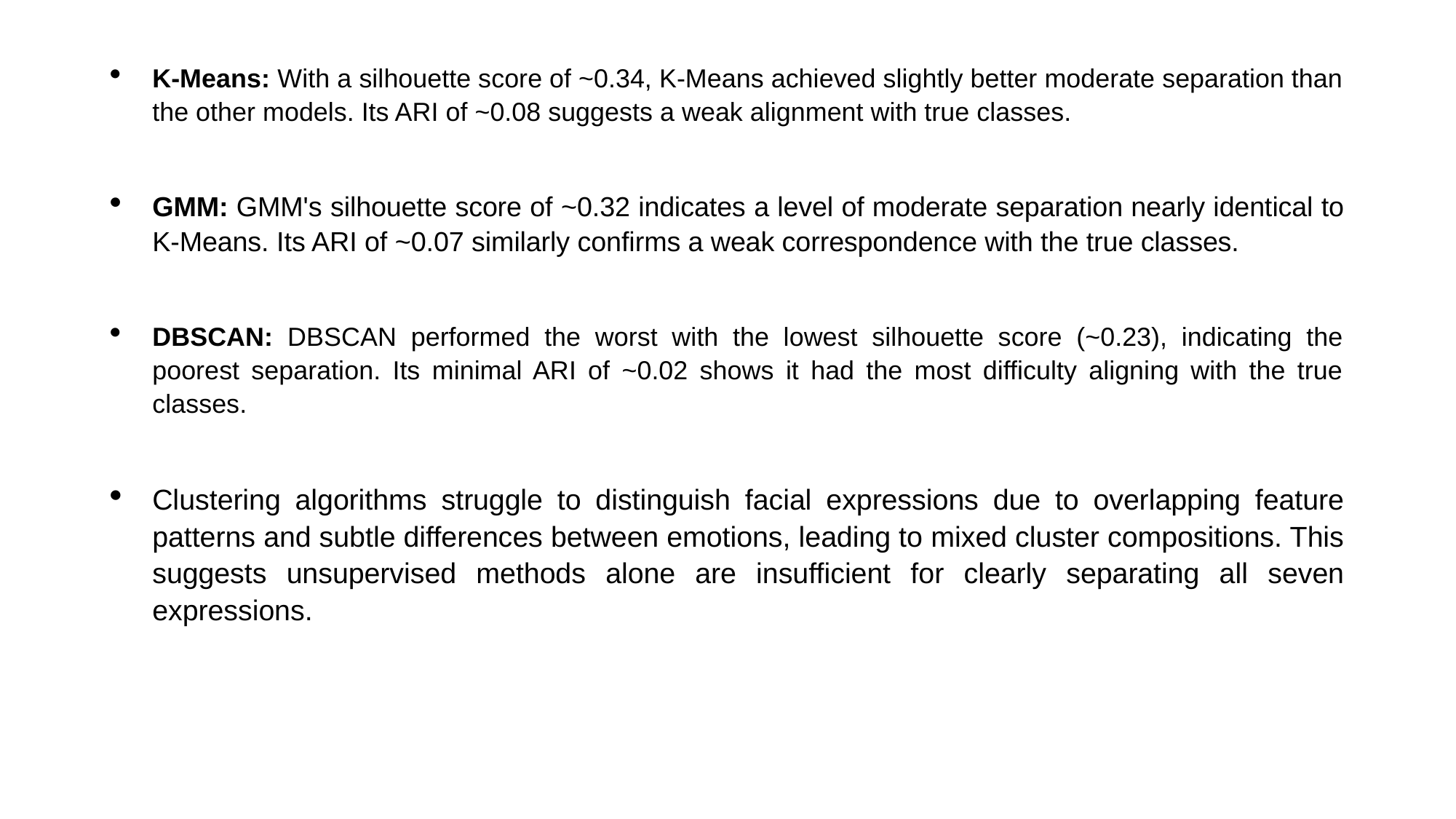

K-Means: With a silhouette score of ~0.34, K-Means achieved slightly better moderate separation than the other models. Its ARI of ~0.08 suggests a weak alignment with true classes.

GMM: GMM's silhouette score of ~0.32 indicates a level of moderate separation nearly identical to K-Means. Its ARI of ~0.07 similarly confirms a weak correspondence with the true classes.

DBSCAN: DBSCAN performed the worst with the lowest silhouette score (~0.23), indicating the poorest separation. Its minimal ARI of ~0.02 shows it had the most difficulty aligning with the true classes.

Clustering algorithms struggle to distinguish facial expressions due to overlapping feature patterns and subtle differences between emotions, leading to mixed cluster compositions. This suggests unsupervised methods alone are insufficient for clearly separating all seven expressions.